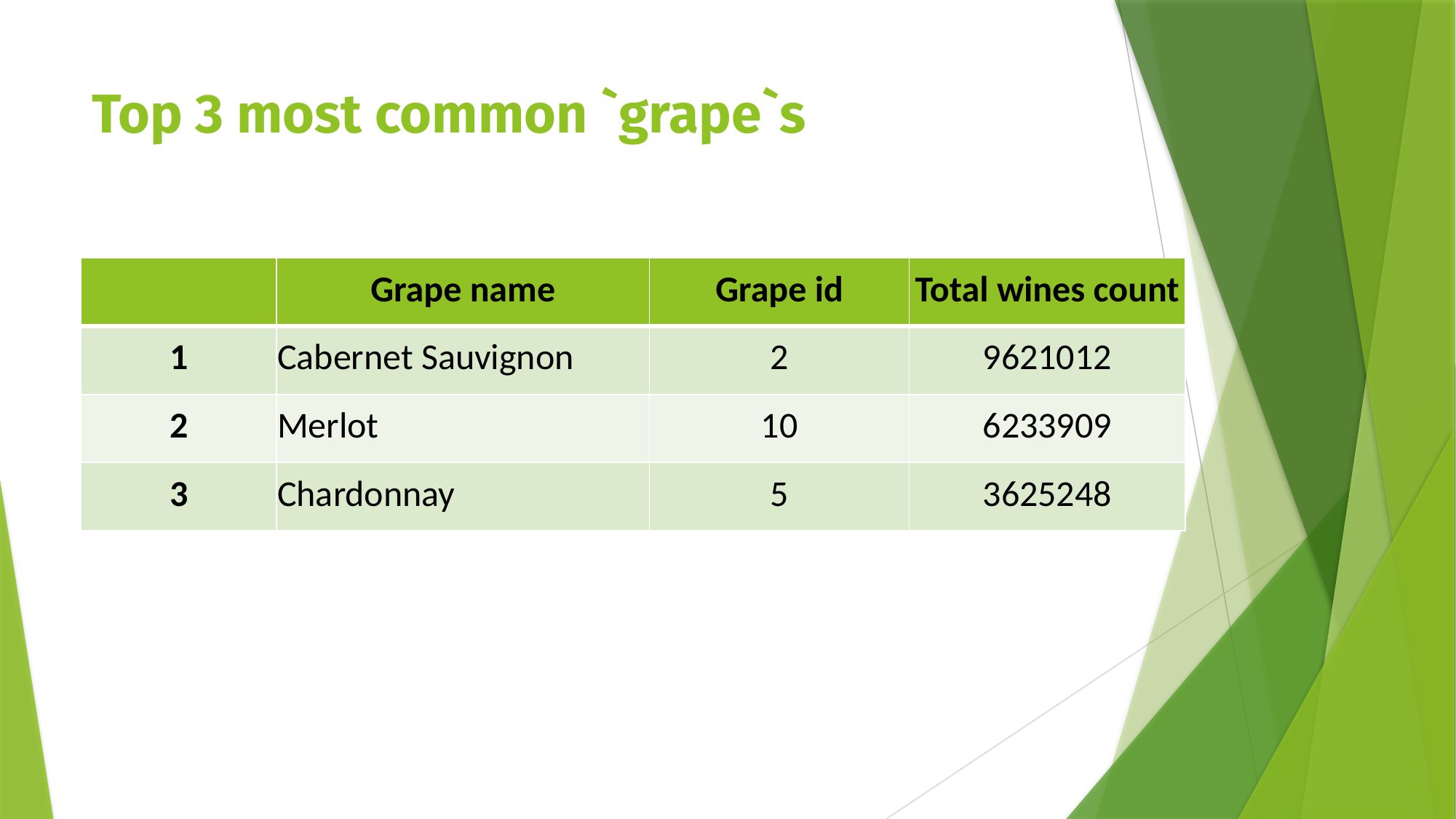

# Top 3 most common `grape`s
|  | Grape name | Grape id | Total wines count |
| --- | --- | --- | --- |
| 1 | Cabernet Sauvignon | 2 | 9621012 |
| 2 | Merlot | 10 | 6233909 |
| 3 | Chardonnay | 5 | 3625248 |